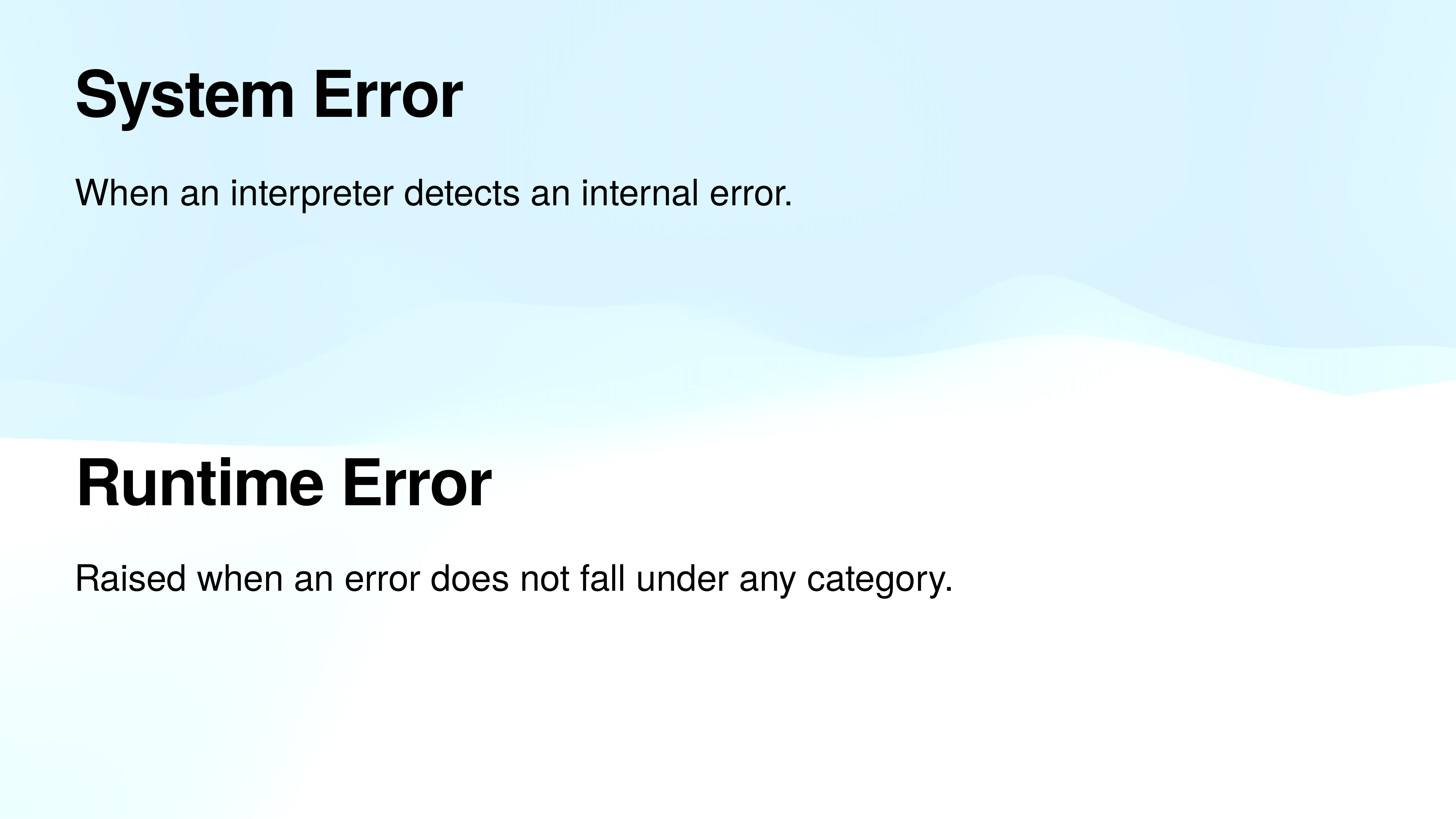

# System Error
When an interpreter detects an internal error.
Runtime Error
Raised when an error does not fall under any category.